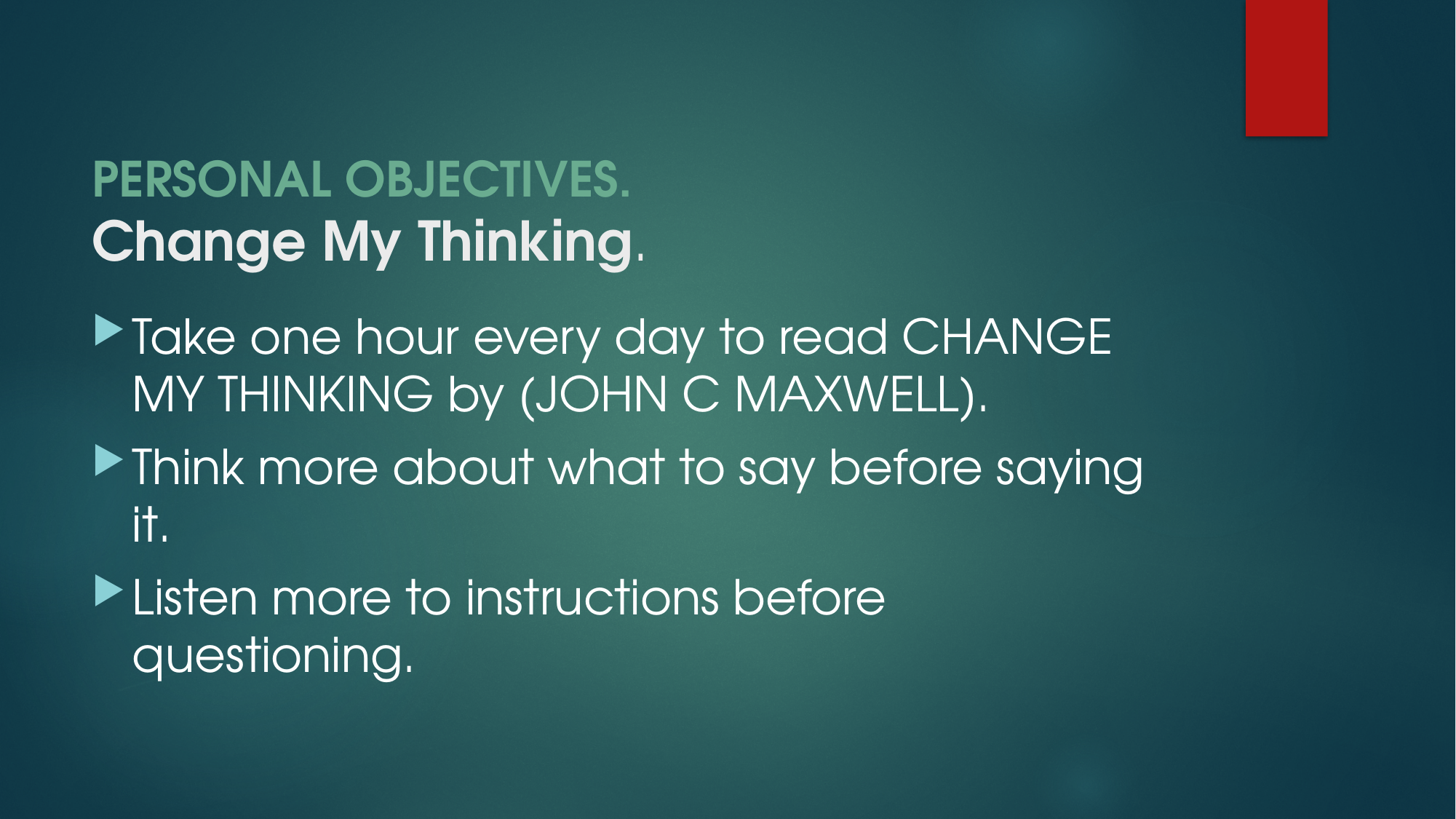

# PERSONAL OBJECTIVES. Change My Thinking.
Take one hour every day to read CHANGE MY THINKING by (JOHN C MAXWELL).
Think more about what to say before saying it.
Listen more to instructions before questioning.